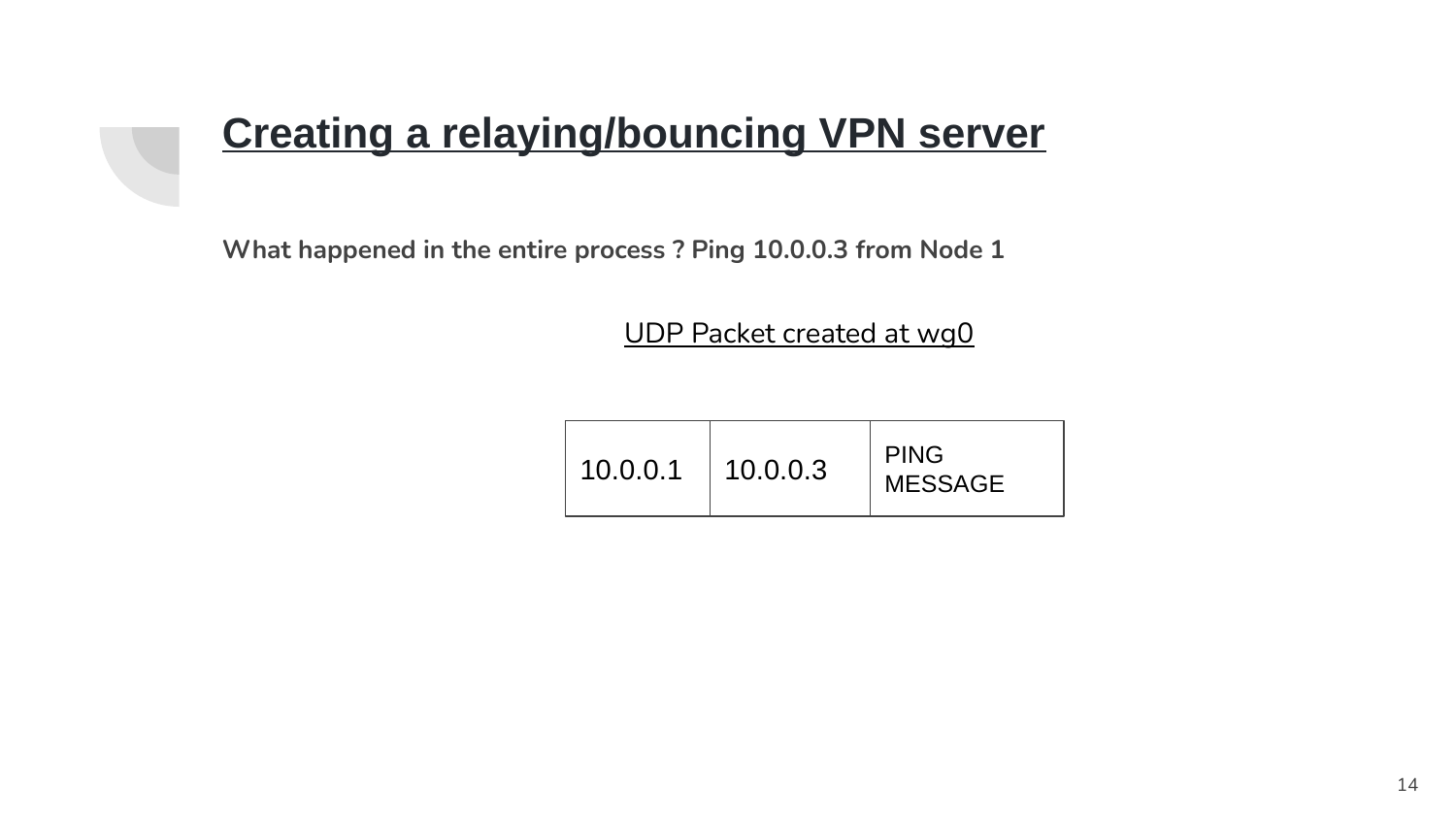

# Creating a relaying/bouncing VPN server
What happened in the entire process ? Ping 10.0.0.3 from Node 1
UDP Packet created at wg0
10.0.0.1
10.0.0.3
PING MESSAGE
14